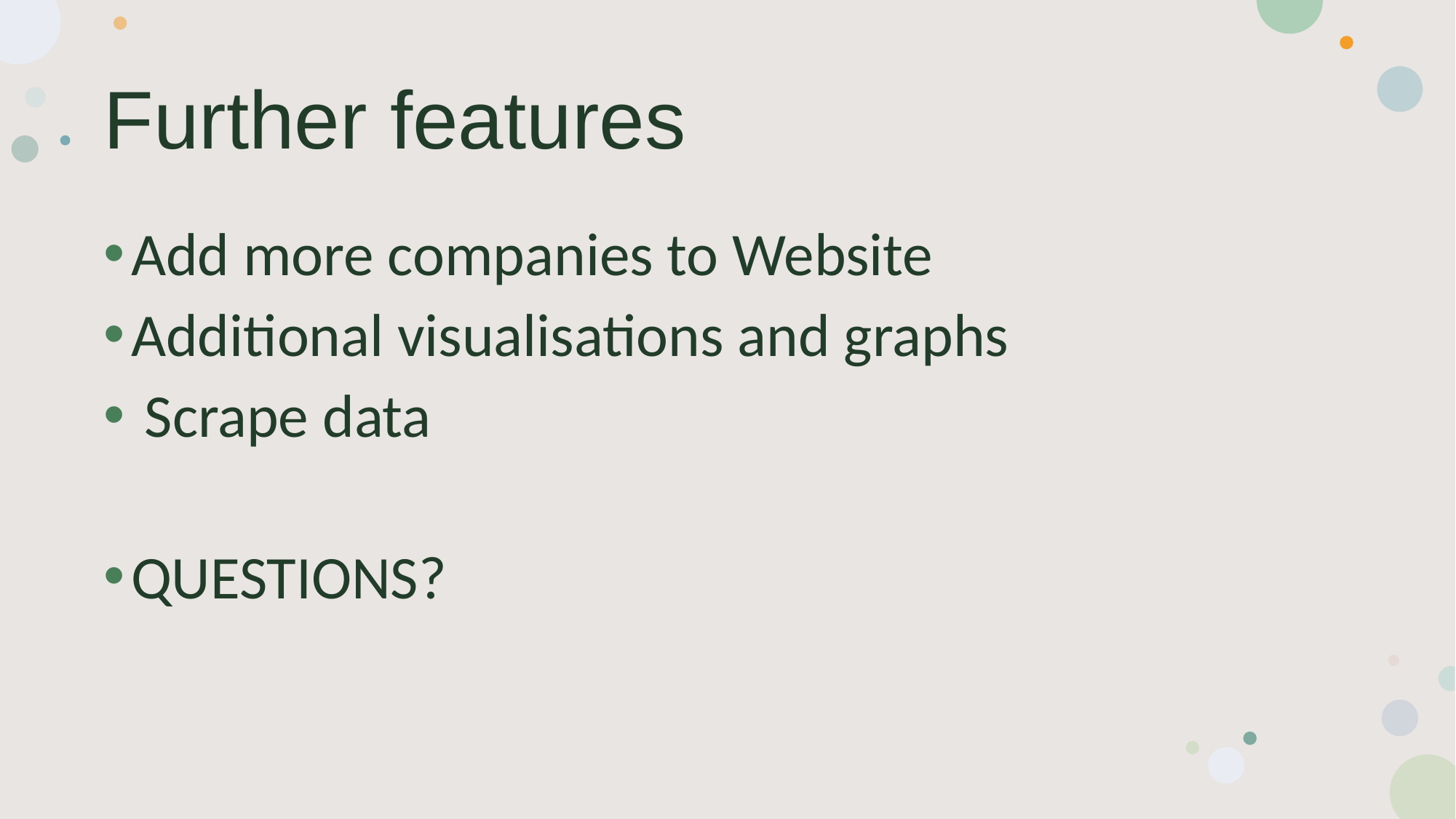

# Further features
Add more companies to Website
Additional visualisations and graphs
 Scrape data

QUESTIONS?